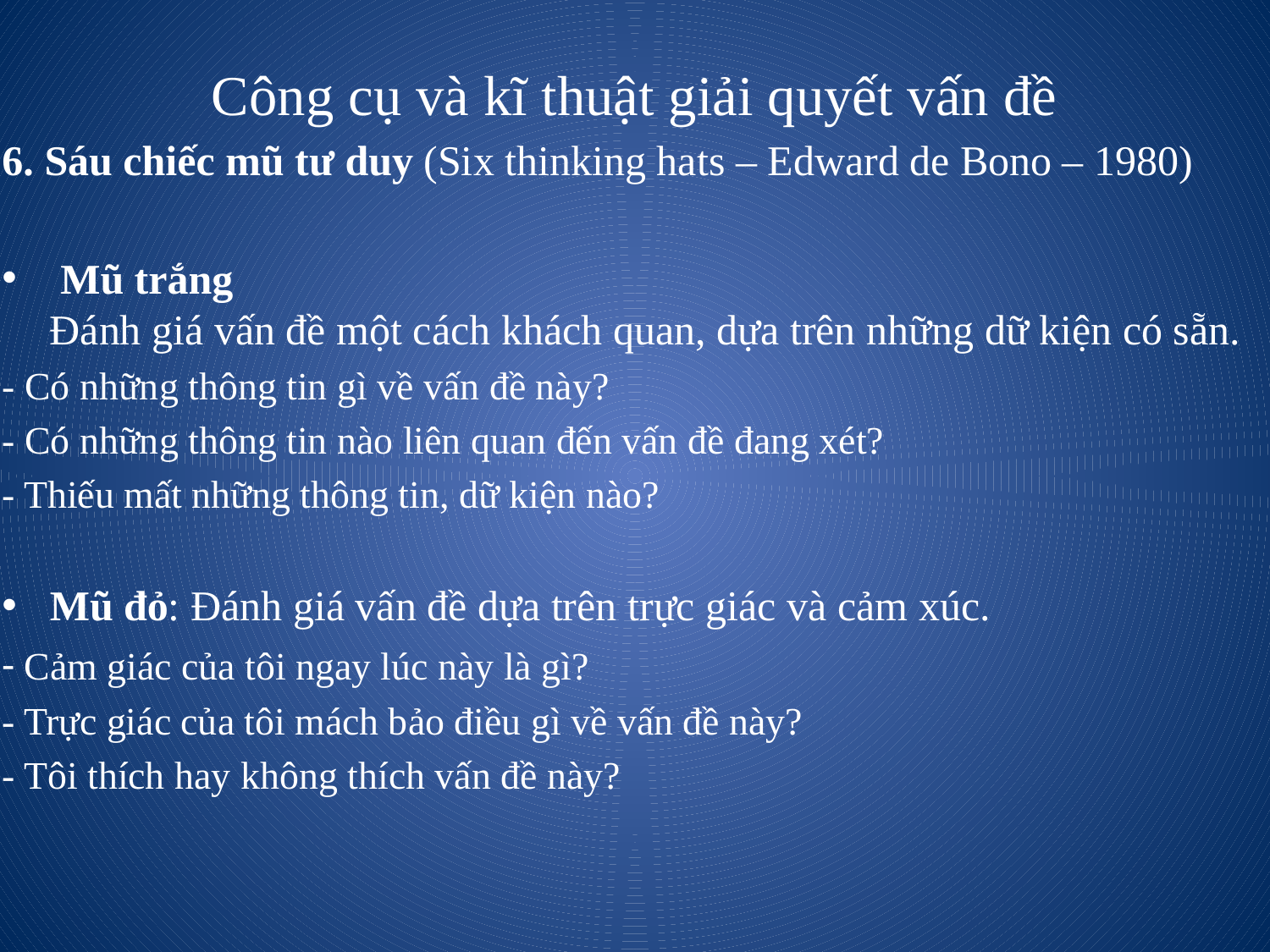

# Công cụ và kĩ thuật giải quyết vấn đề
6. Sáu chiếc mũ tư duy (Six thinking hats – Edward de Bono – 1980)

 Mũ trắng
Đánh giá vấn đề một cách khách quan, dựa trên những dữ kiện có sẵn.
- Có những thông tin gì về vấn đề này?
- Có những thông tin nào liên quan đến vấn đề đang xét?
- Thiếu mất những thông tin, dữ kiện nào?

Mũ đỏ: Đánh giá vấn đề dựa trên trực giác và cảm xúc.
- Cảm giác của tôi ngay lúc này là gì?
- Trực giác của tôi mách bảo điều gì về vấn đề này?
- Tôi thích hay không thích vấn đề này?